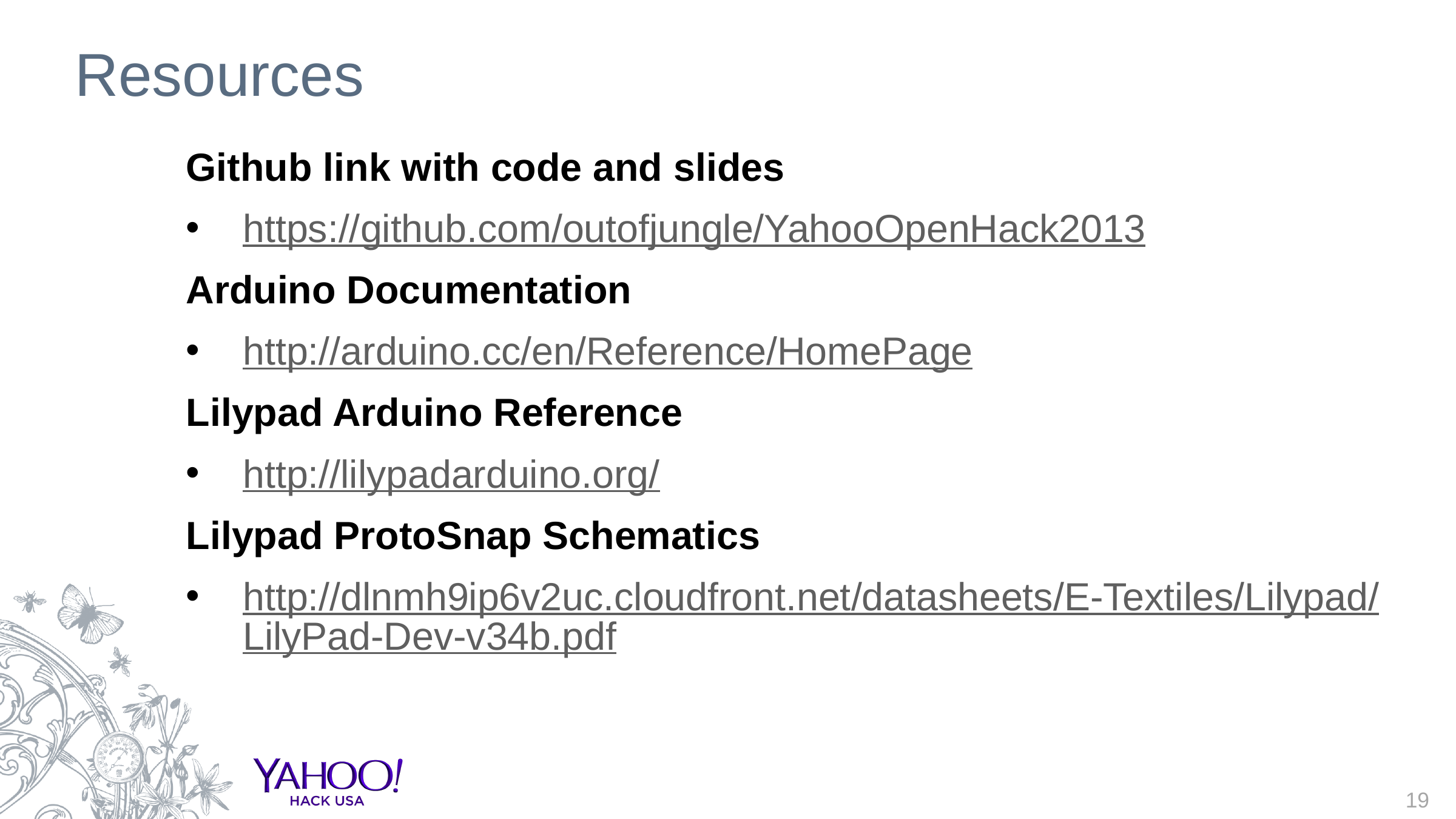

# Resources
Github link with code and slides
https://github.com/outofjungle/YahooOpenHack2013
Arduino Documentation
http://arduino.cc/en/Reference/HomePage
Lilypad Arduino Reference
http://lilypadarduino.org/
Lilypad ProtoSnap Schematics
http://dlnmh9ip6v2uc.cloudfront.net/datasheets/E-Textiles/Lilypad/LilyPad-Dev-v34b.pdf

19